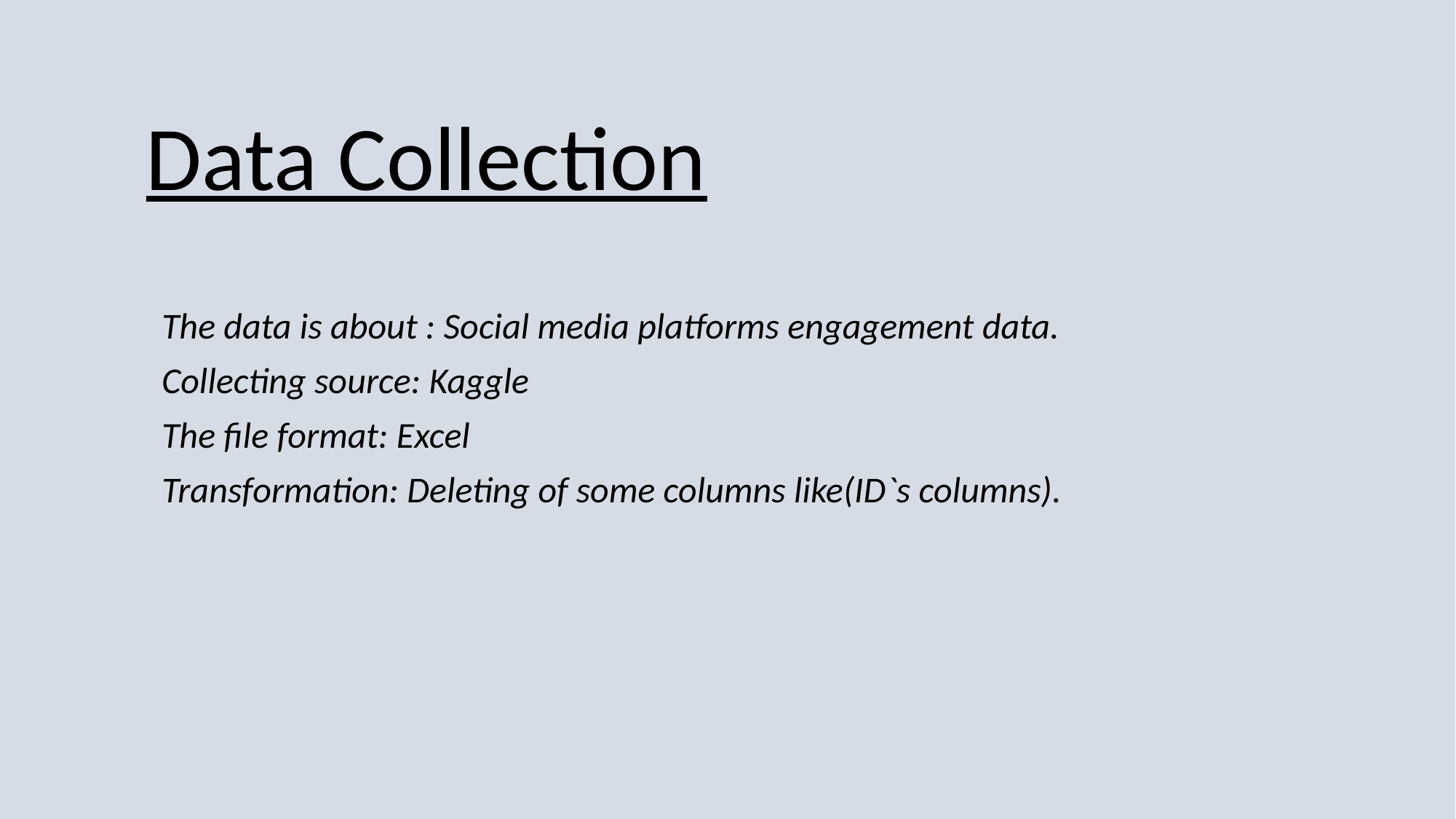

# Data Collection
The data is about : Social media platforms engagement data.
Collecting source: Kaggle
The file format: Excel
Transformation: Deleting of some columns like(ID`s columns).